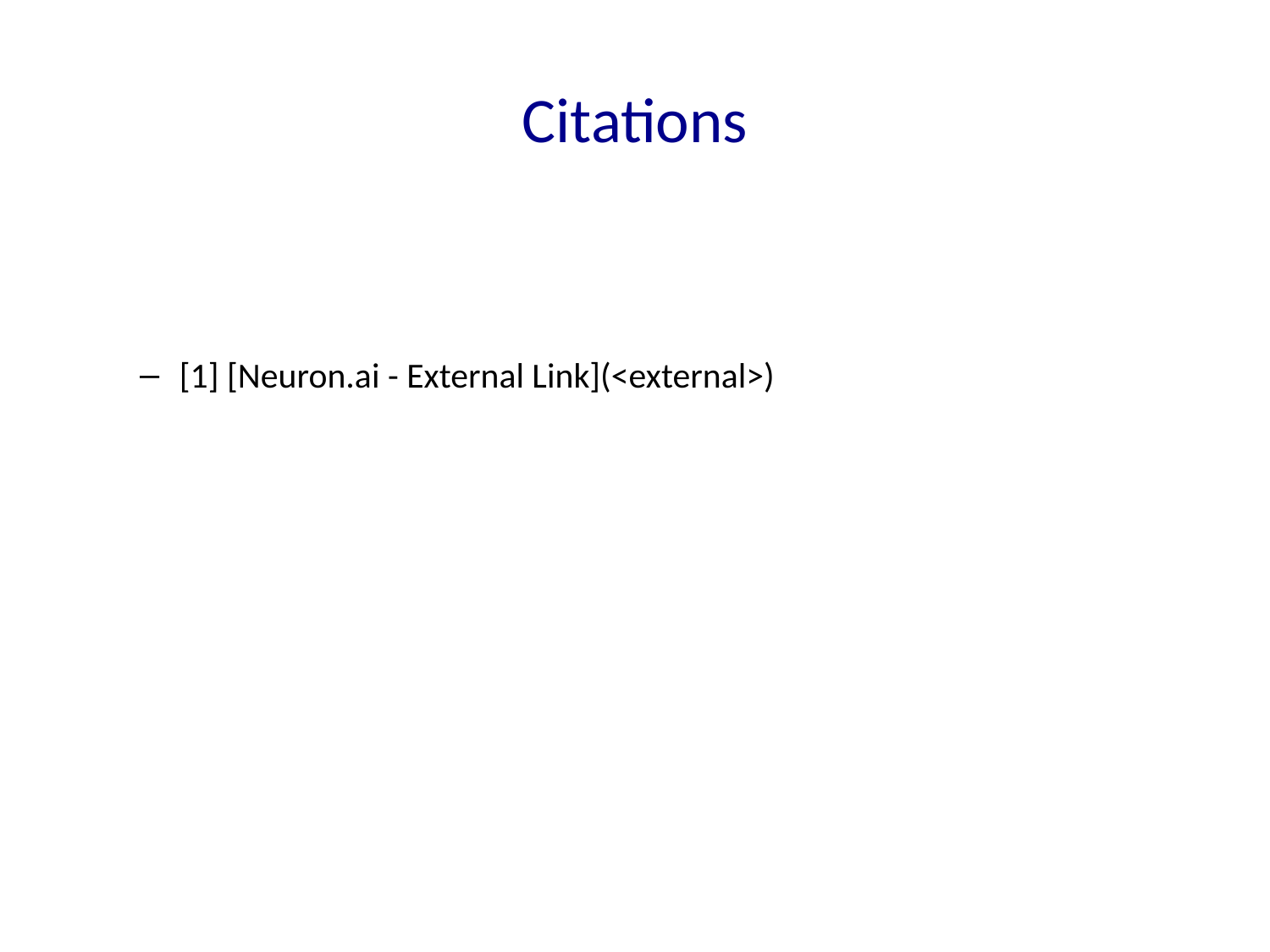

# Citations

[1] [Neuron.ai - External Link](<external>)